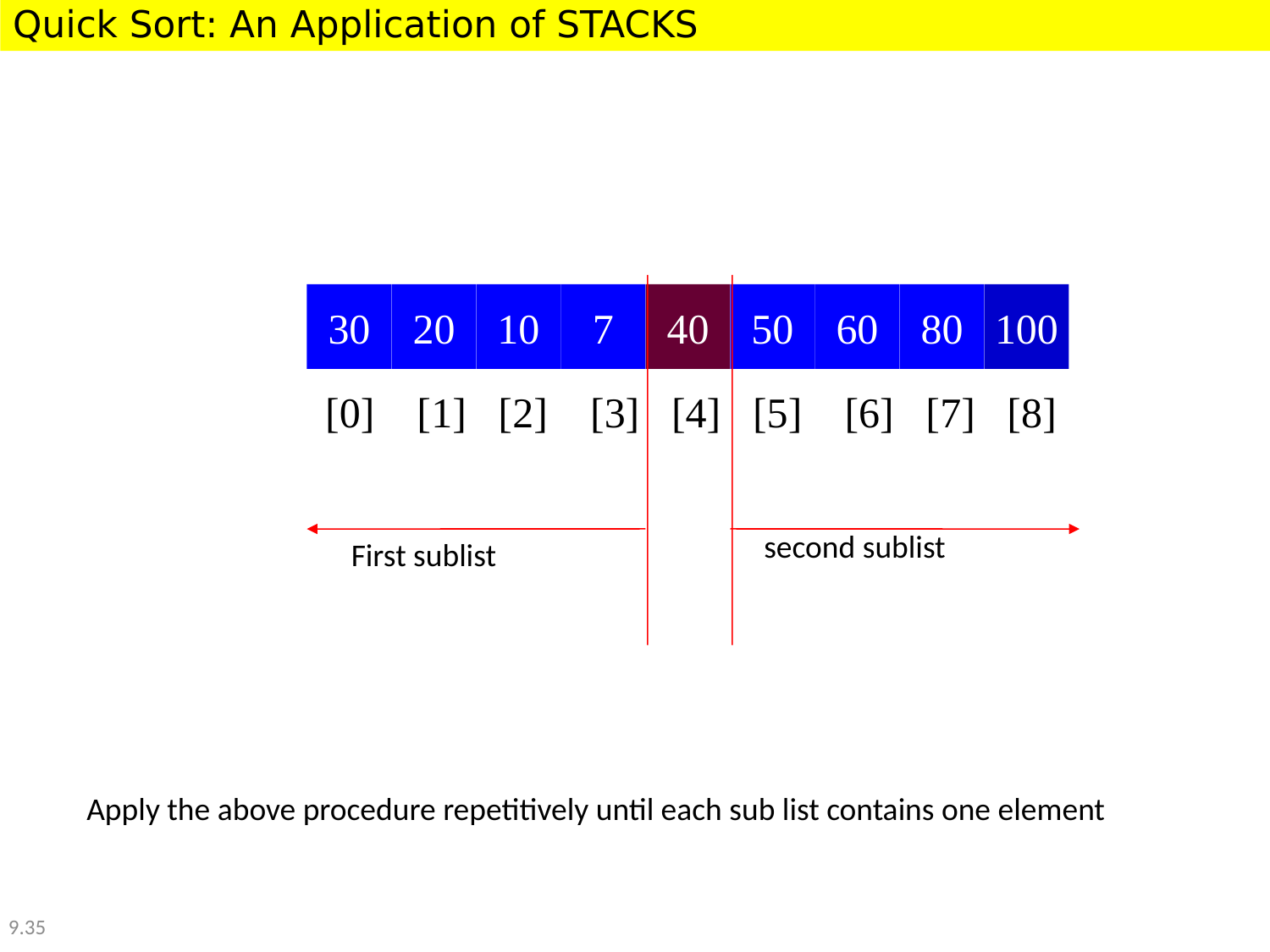

Quick Sort: An Application of STACKS

30
20
10
7
40
50
60
80
100
[0]    [1]   [2]    [3]   [4]   [5]    [6]   [7]   [8]
second sublist

First sublist

Apply the above procedure repetitively until each sub list contains one element
9.35